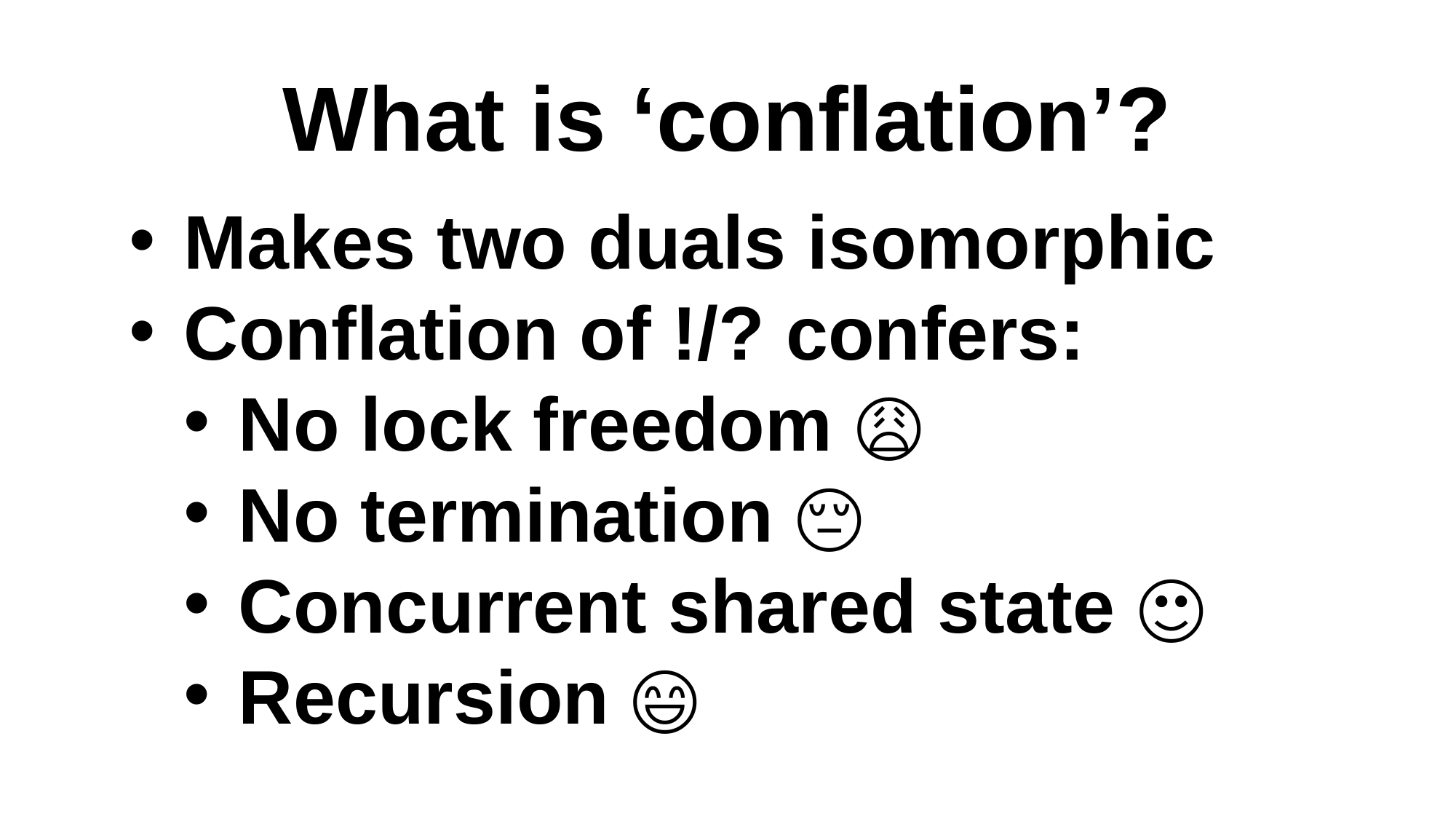

What is ‘conflation’?
Makes two duals isomorphic
Conflation of !/? confers:
No lock freedom 😩
No termination 😔
Concurrent shared state 🙂
Recursion 😄